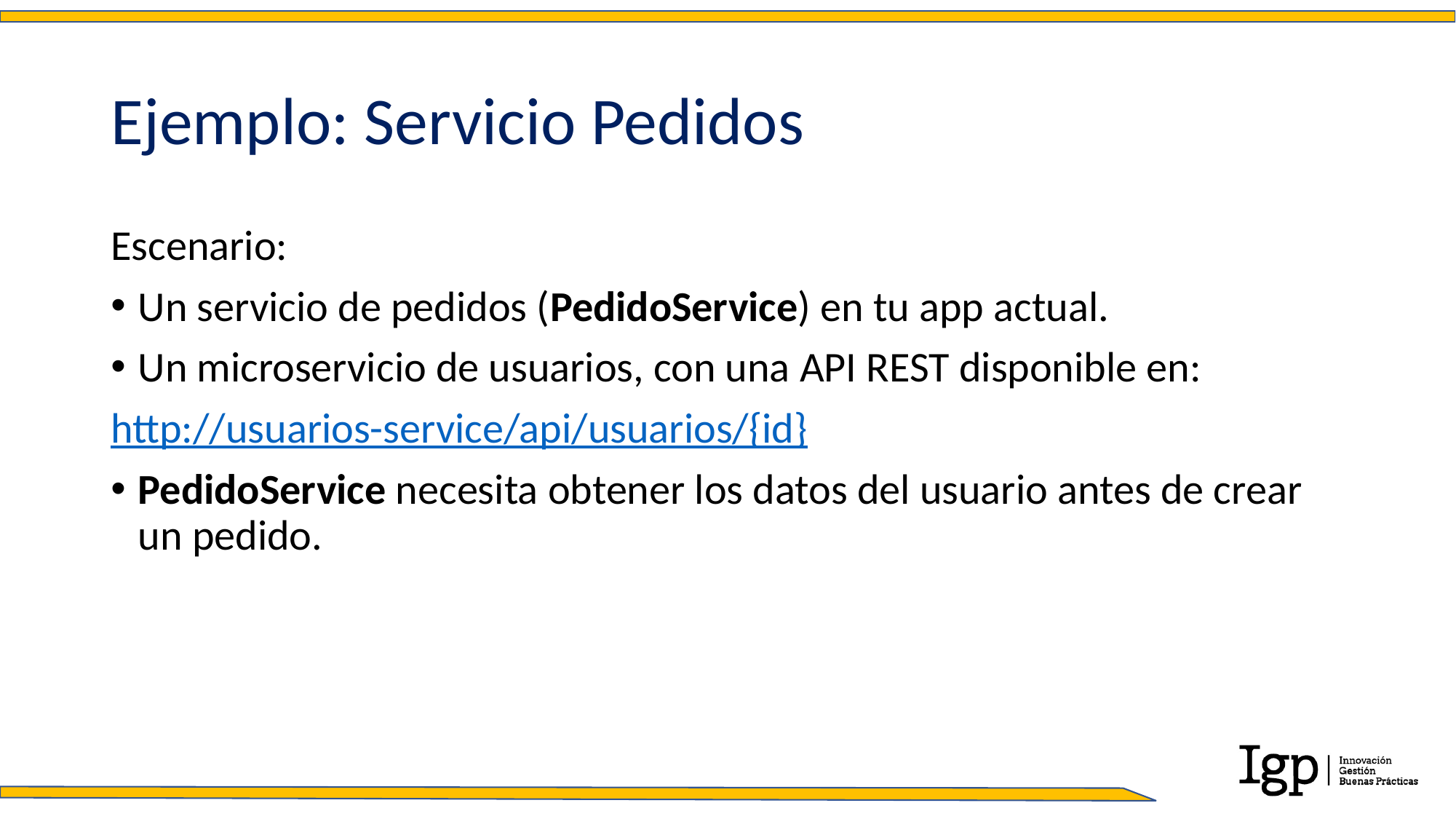

# Ejemplo: Servicio Pedidos
Escenario:
Un servicio de pedidos (PedidoService) en tu app actual.
Un microservicio de usuarios, con una API REST disponible en:
http://usuarios-service/api/usuarios/{id}
PedidoService necesita obtener los datos del usuario antes de crear un pedido.